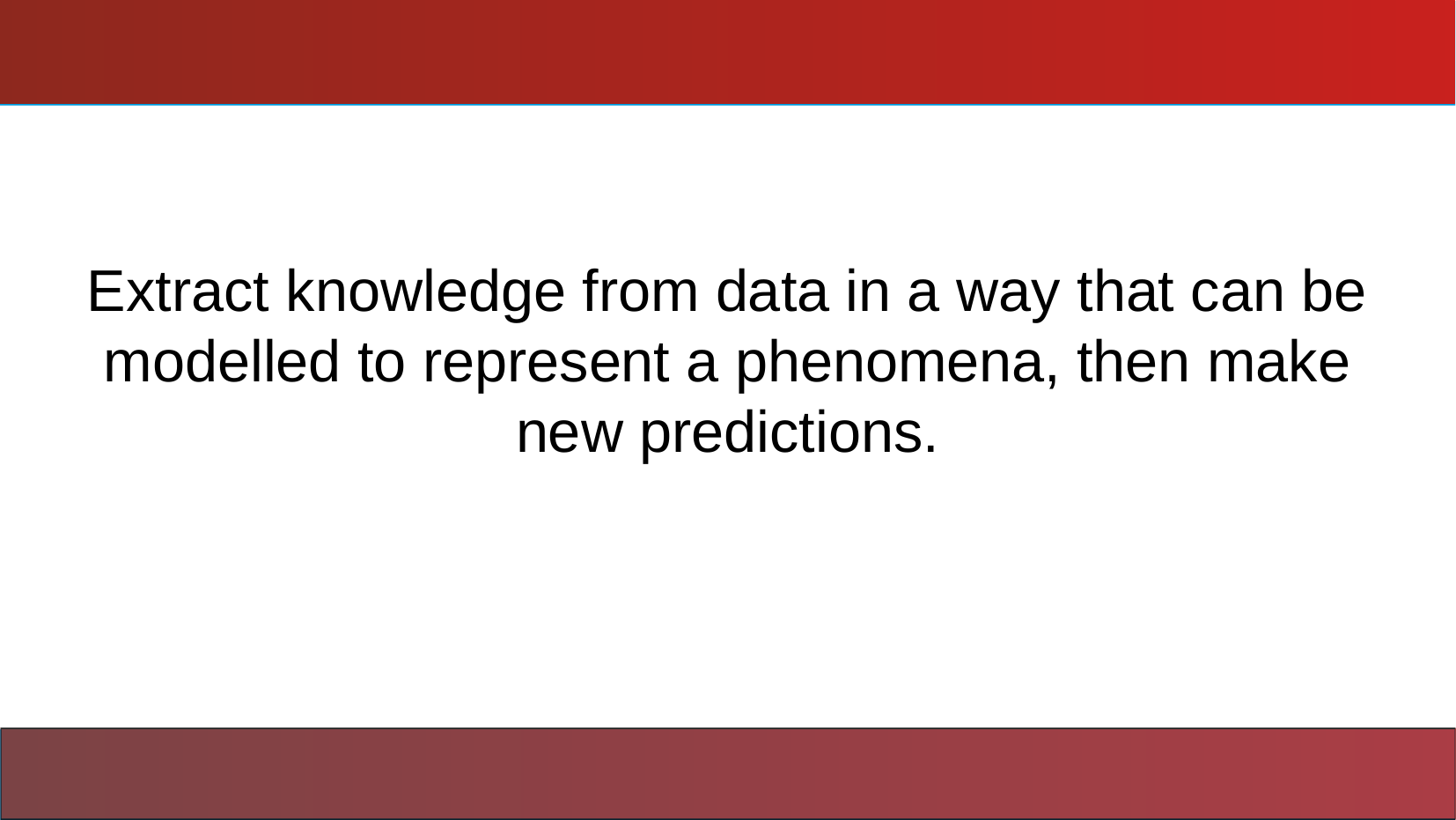

# Extract knowledge from data in a way that can be modelled to represent a phenomena, then make new predictions.